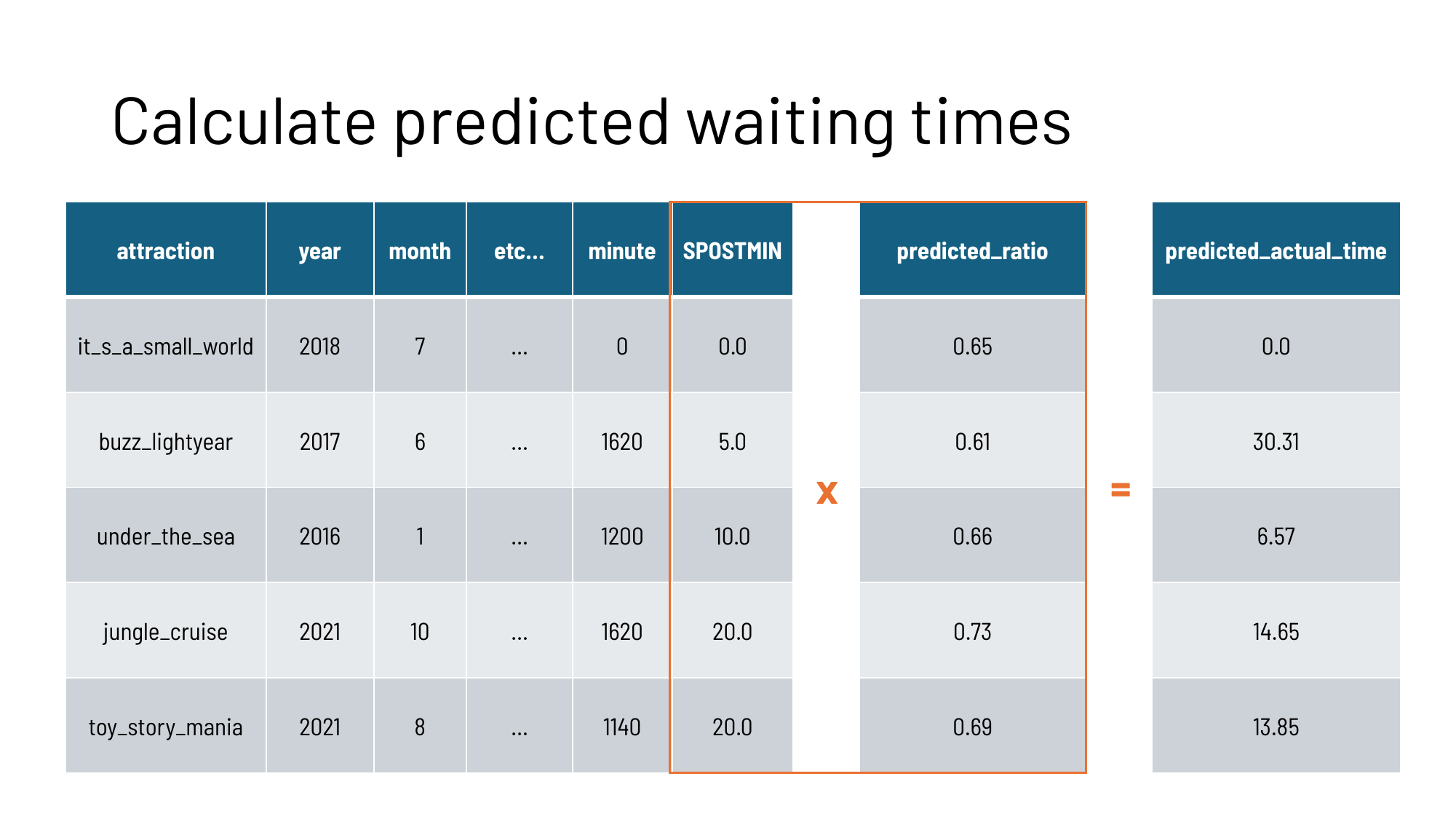

# Calculate predicted waiting times
| attraction | year | month | etc… | minute | SPOSTMIN |
| --- | --- | --- | --- | --- | --- |
| it\_s\_a\_small\_world | 2018 | 7 | … | 0 | 0.0 |
| buzz\_lightyear | 2017 | 6 | … | 1620 | 5.0 |
| under\_the\_sea | 2016 | 1 | … | 1200 | 10.0 |
| jungle\_cruise | 2021 | 10 | … | 1620 | 20.0 |
| toy\_story\_mania | 2021 | 8 | … | 1140 | 20.0 |

| predicted\_ratio |
| --- |
| 0.65 |
| 0.61 |
| 0.66 |
| 0.73 |
| 0.69 |
| predicted\_actual\_time |
| --- |
| 0.0 |
| 30.31 |
| 6.57 |
| 14.65 |
| 13.85 |
=
x